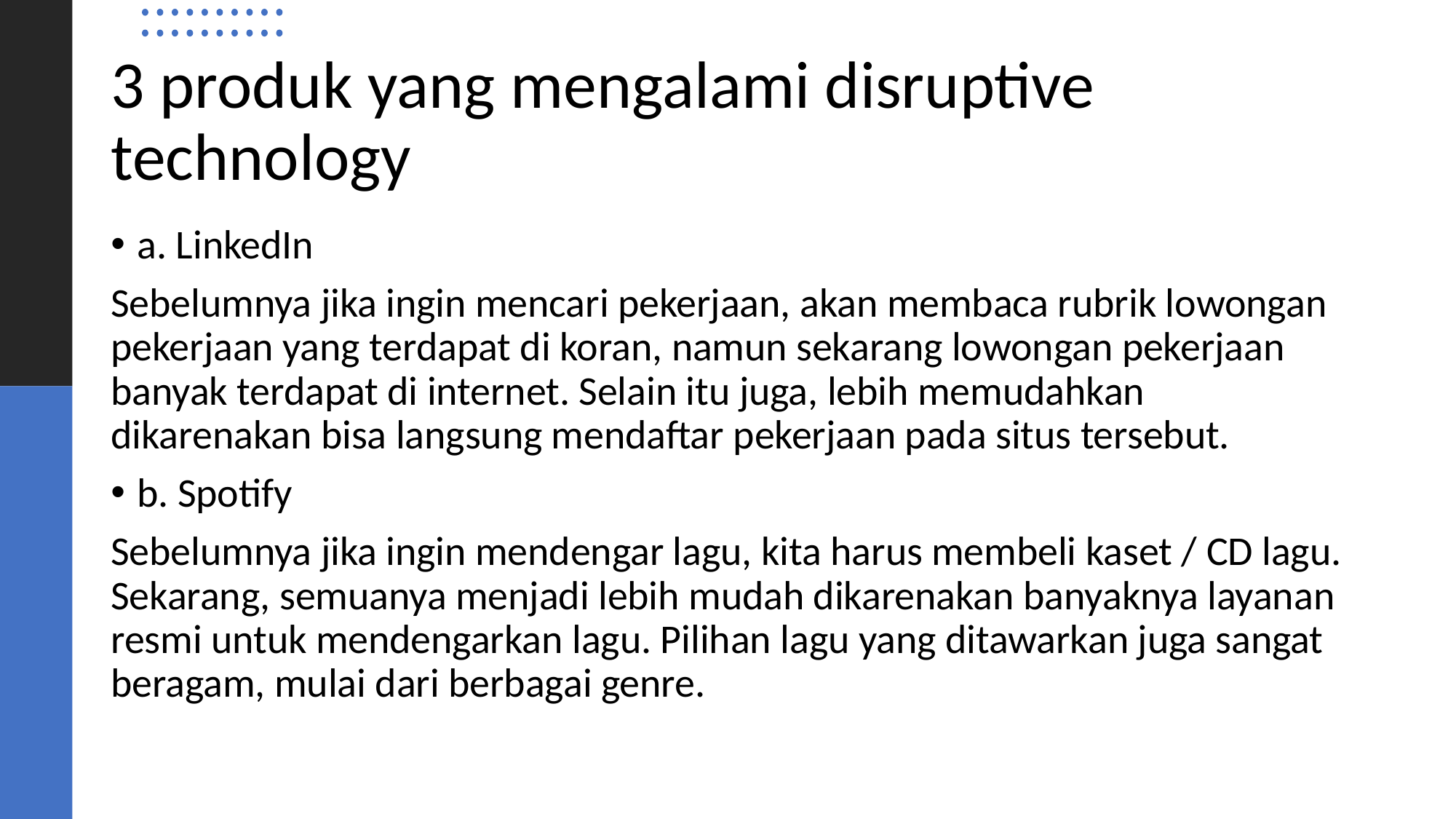

# 3 produk yang mengalami disruptive technology
a. LinkedIn
Sebelumnya jika ingin mencari pekerjaan, akan membaca rubrik lowongan pekerjaan yang terdapat di koran, namun sekarang lowongan pekerjaan banyak terdapat di internet. Selain itu juga, lebih memudahkan dikarenakan bisa langsung mendaftar pekerjaan pada situs tersebut.
b. Spotify
Sebelumnya jika ingin mendengar lagu, kita harus membeli kaset / CD lagu. Sekarang, semuanya menjadi lebih mudah dikarenakan banyaknya layanan resmi untuk mendengarkan lagu. Pilihan lagu yang ditawarkan juga sangat beragam, mulai dari berbagai genre.